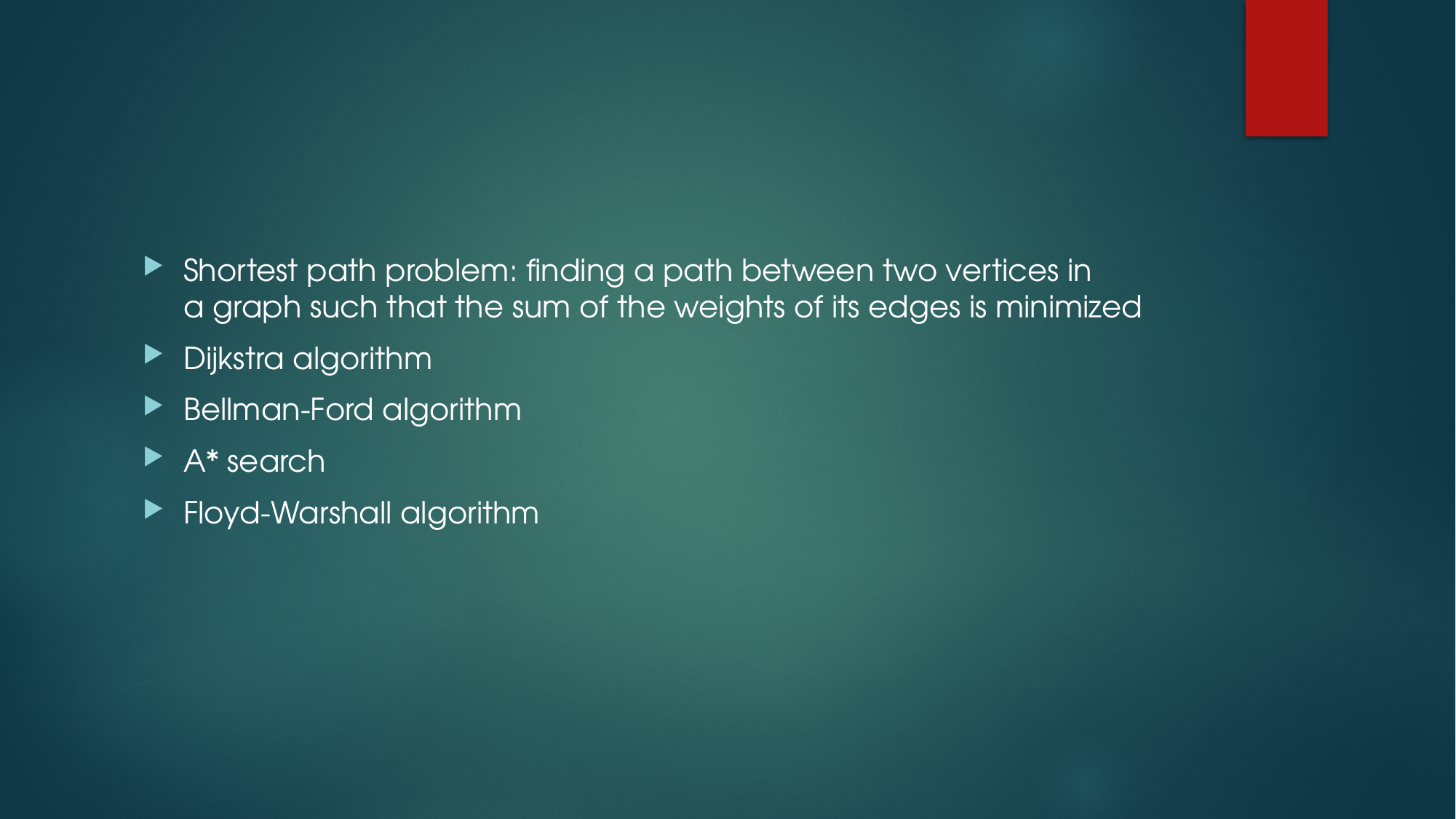

#
Shortest path problem: finding a path between two vertices in a graph such that the sum of the weights of its edges is minimized
Dijkstra algorithm
Bellman-Ford algorithm
A* search
Floyd-Warshall algorithm